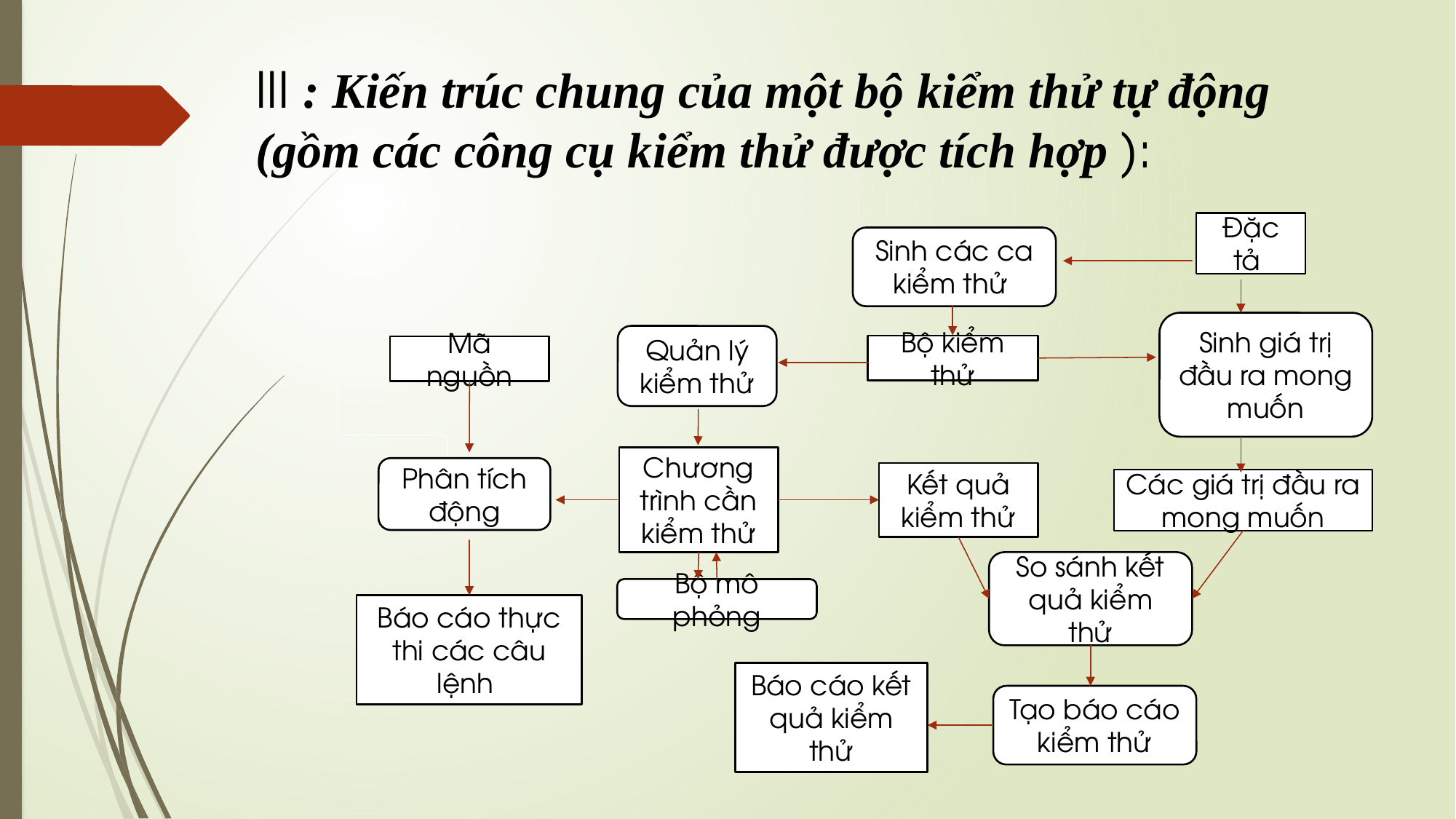

# III : Kiến trúc chung của một bộ kiểm thử tự động (gồm các công cụ kiểm thử được tích hợp ):

Đặc tả
Sinh các ca kiểm thử
Sinh giá trị đầu ra mong muốn
Quản lý kiểm thử
Bộ kiểm thử
Mã nguồn
Chương trình cần kiểm thử
Phân tích động
Kết quả kiểm thử
Các giá trị đầu ra mong muốn
So sánh kết quả kiểm thử
Bộ mô phỏng
Báo cáo thực thi các câu lệnh
Báo cáo kết quả kiểm thử
Tạo báo cáo kiểm thử